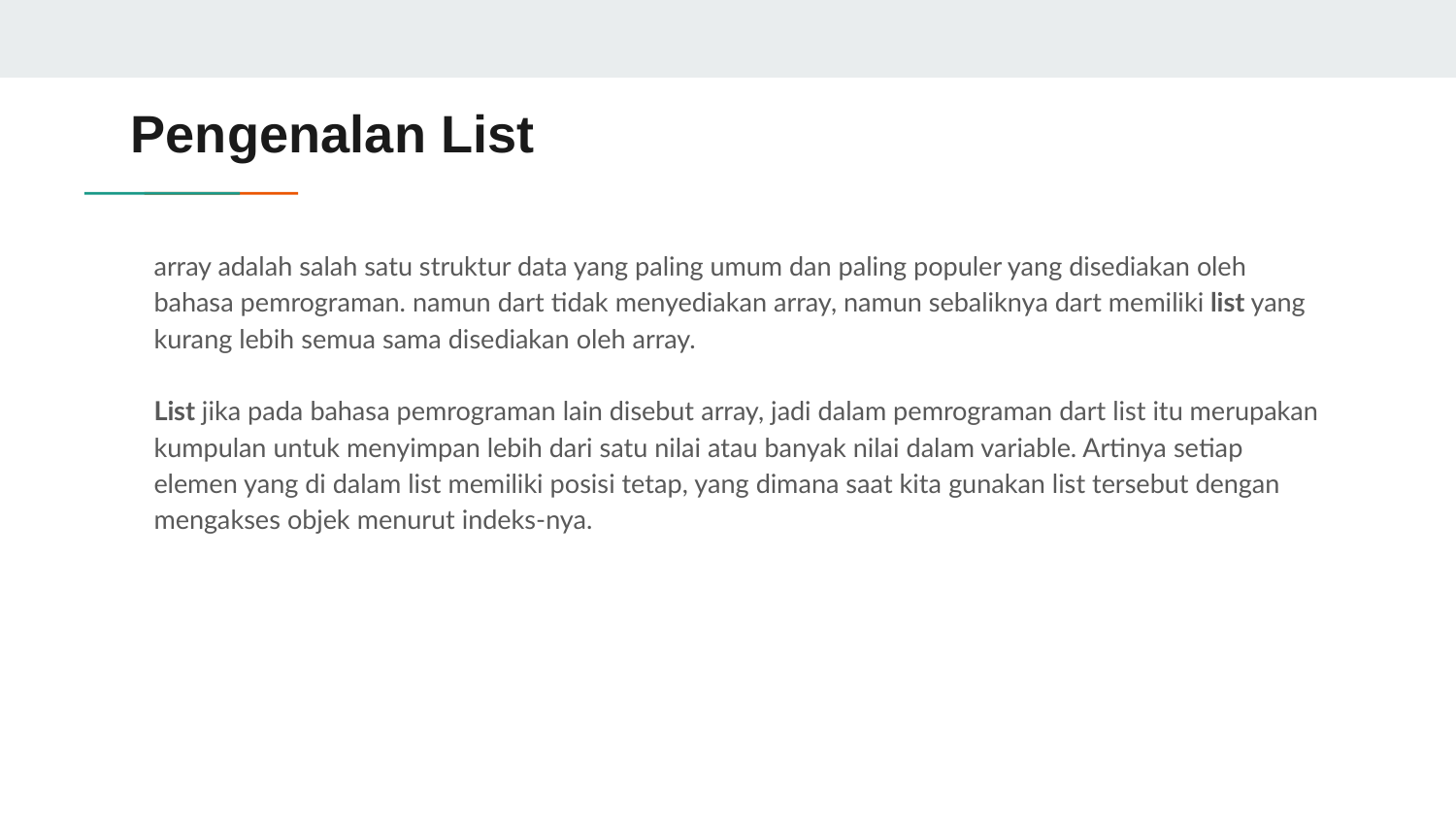

# Pengenalan List
array adalah salah satu struktur data yang paling umum dan paling populer yang disediakan oleh bahasa pemrograman. namun dart tidak menyediakan array, namun sebaliknya dart memiliki list yang kurang lebih semua sama disediakan oleh array.

List jika pada bahasa pemrograman lain disebut array, jadi dalam pemrograman dart list itu merupakan kumpulan untuk menyimpan lebih dari satu nilai atau banyak nilai dalam variable. Artinya setiap elemen yang di dalam list memiliki posisi tetap, yang dimana saat kita gunakan list tersebut dengan mengakses objek menurut indeks-nya.